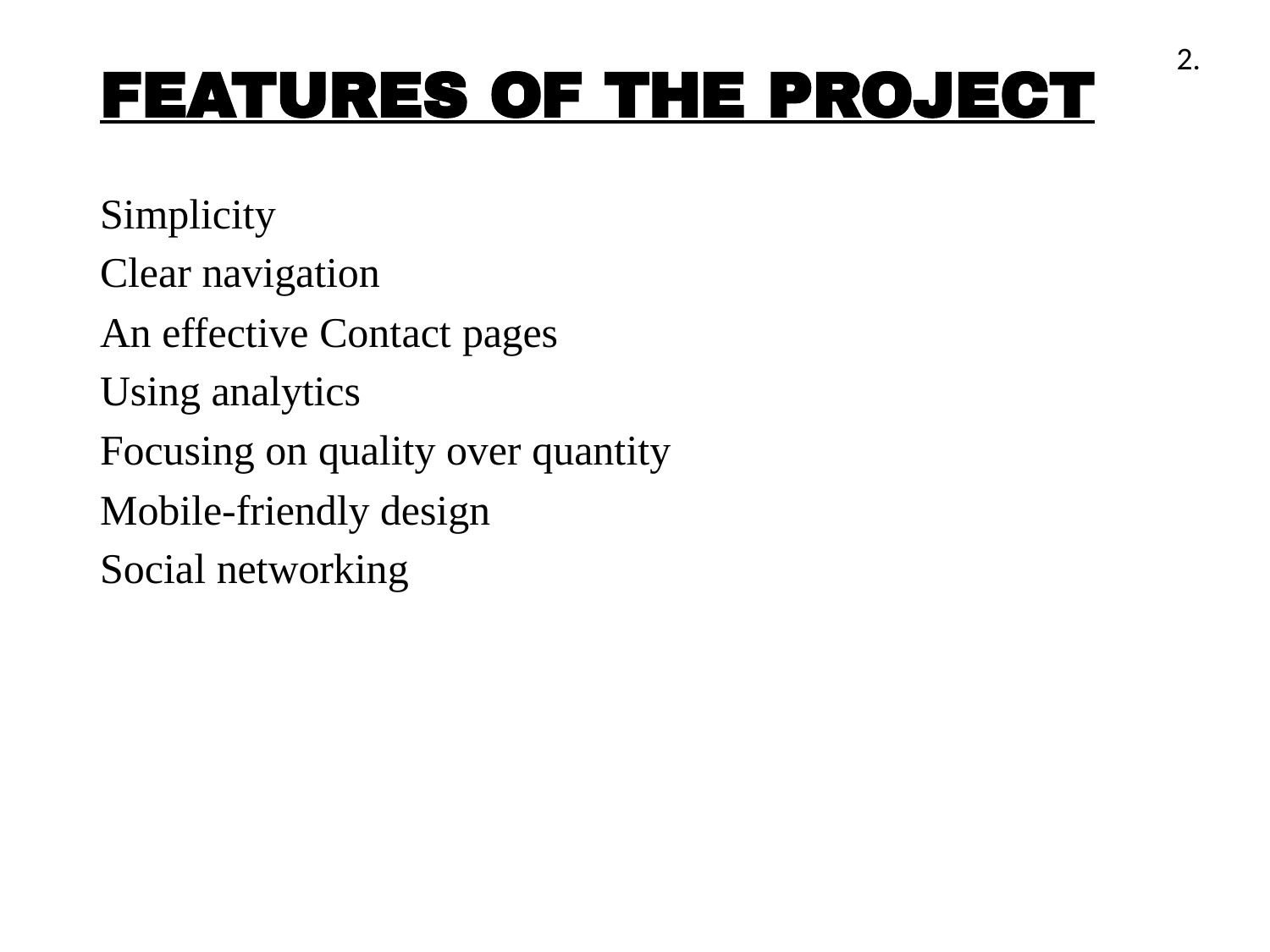

2.
# FEATURES OF THE PROJECT
Simplicity
Clear navigation
An effective Contact pages
Using analytics
Focusing on quality over quantity
Mobile-friendly design
Social networking